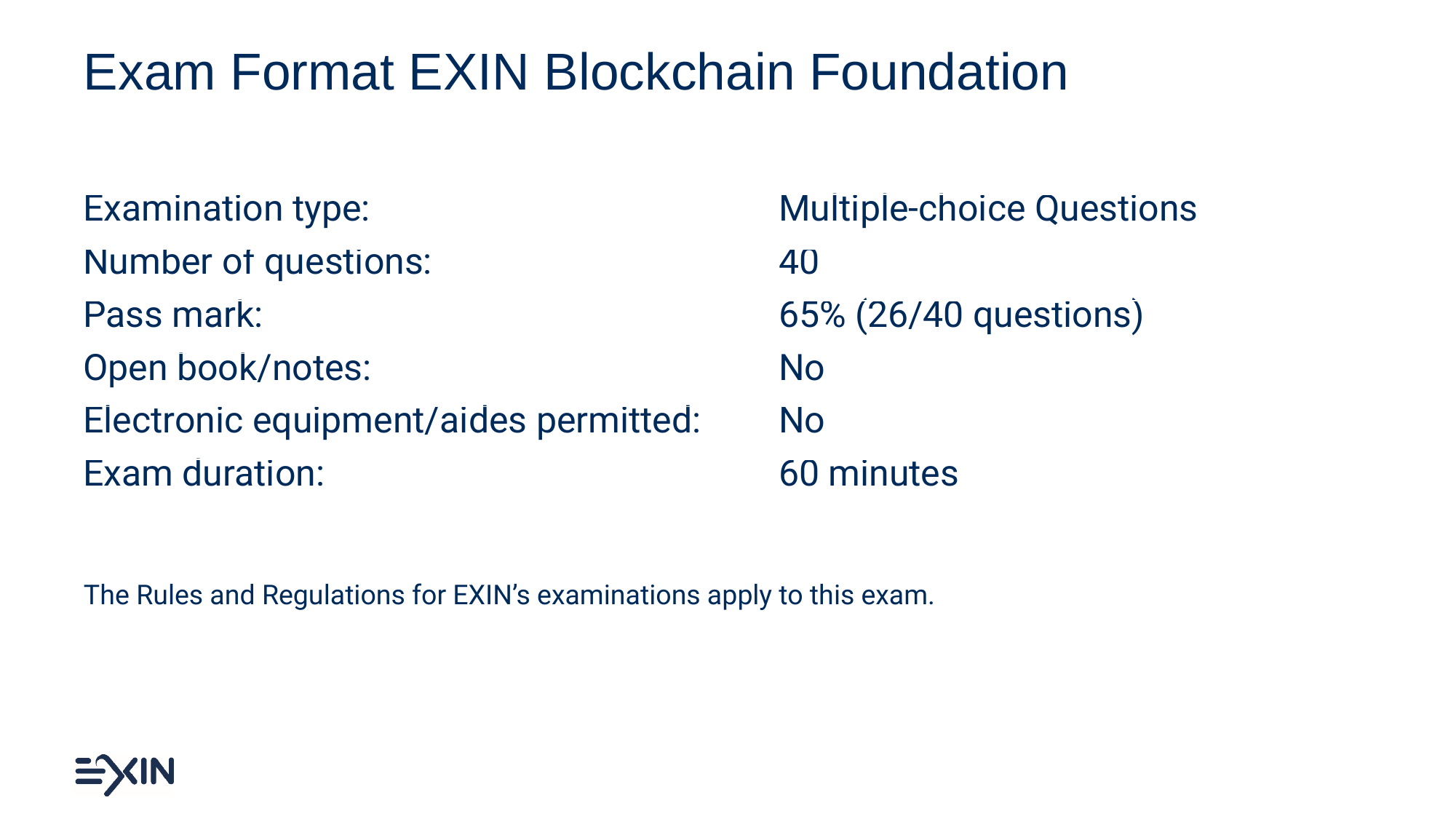

# Exam Format EXIN Blockchain Foundation
| Examination type: | Multiple-choice Questions |
| --- | --- |
| Number of questions: | 40 |
| Pass mark: | 65% (26/40 questions) |
| Open book/notes: | No |
| Electronic equipment/aides permitted: | No |
| Exam duration: | 60 minutes |
The Rules and Regulations for EXIN’s examinations apply to this exam.